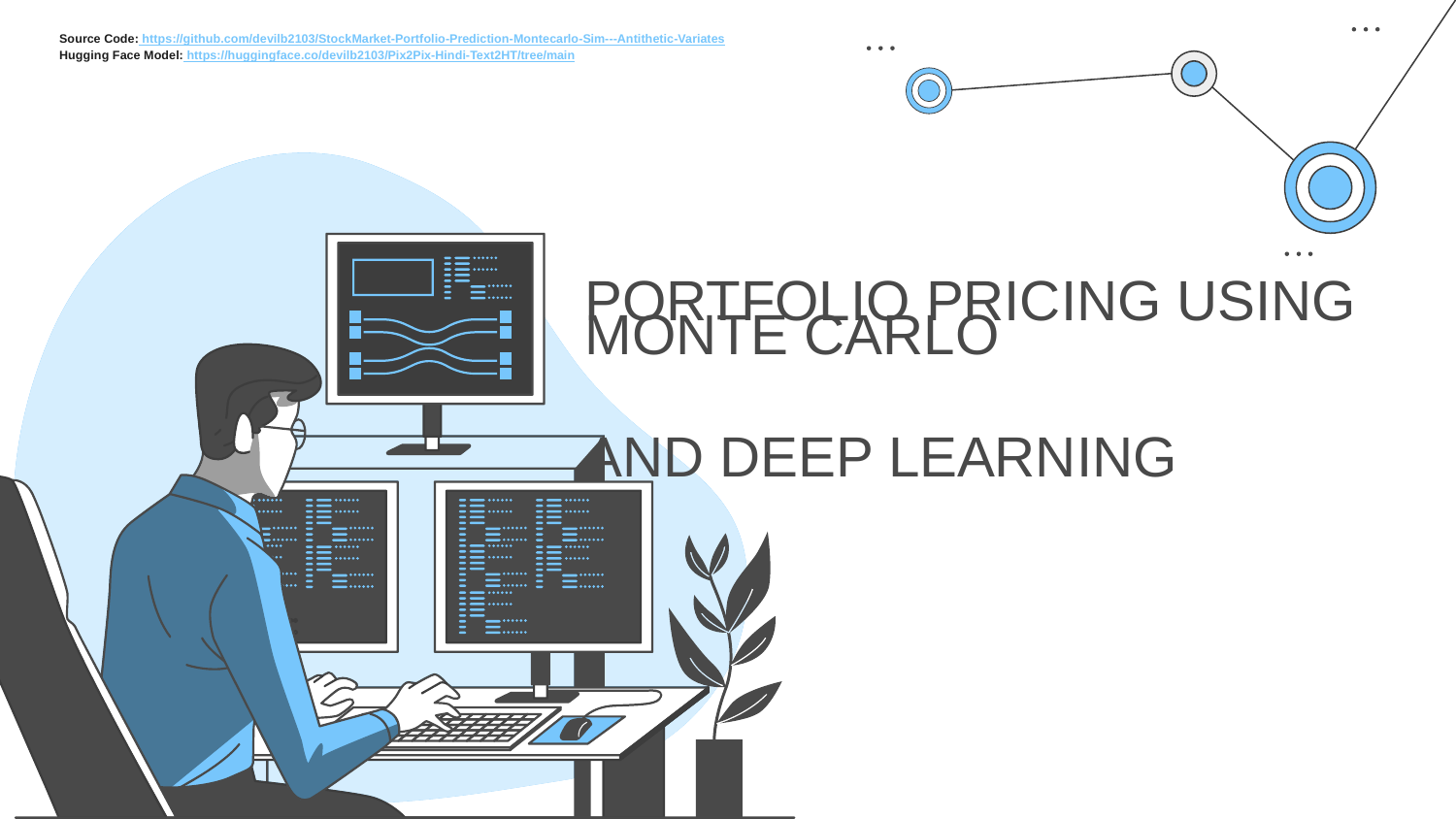

Source Code: https://github.com/devilb2103/StockMarket-Portfolio-Prediction-Montecarlo-Sim---Antithetic-Variates
Hugging Face Model: https://huggingface.co/devilb2103/Pix2Pix-Hindi-Text2HT/tree/main

PORTFOLIO PRICING USING MONTE CARLO
                                                                                                              AND DEEP LEARNING h